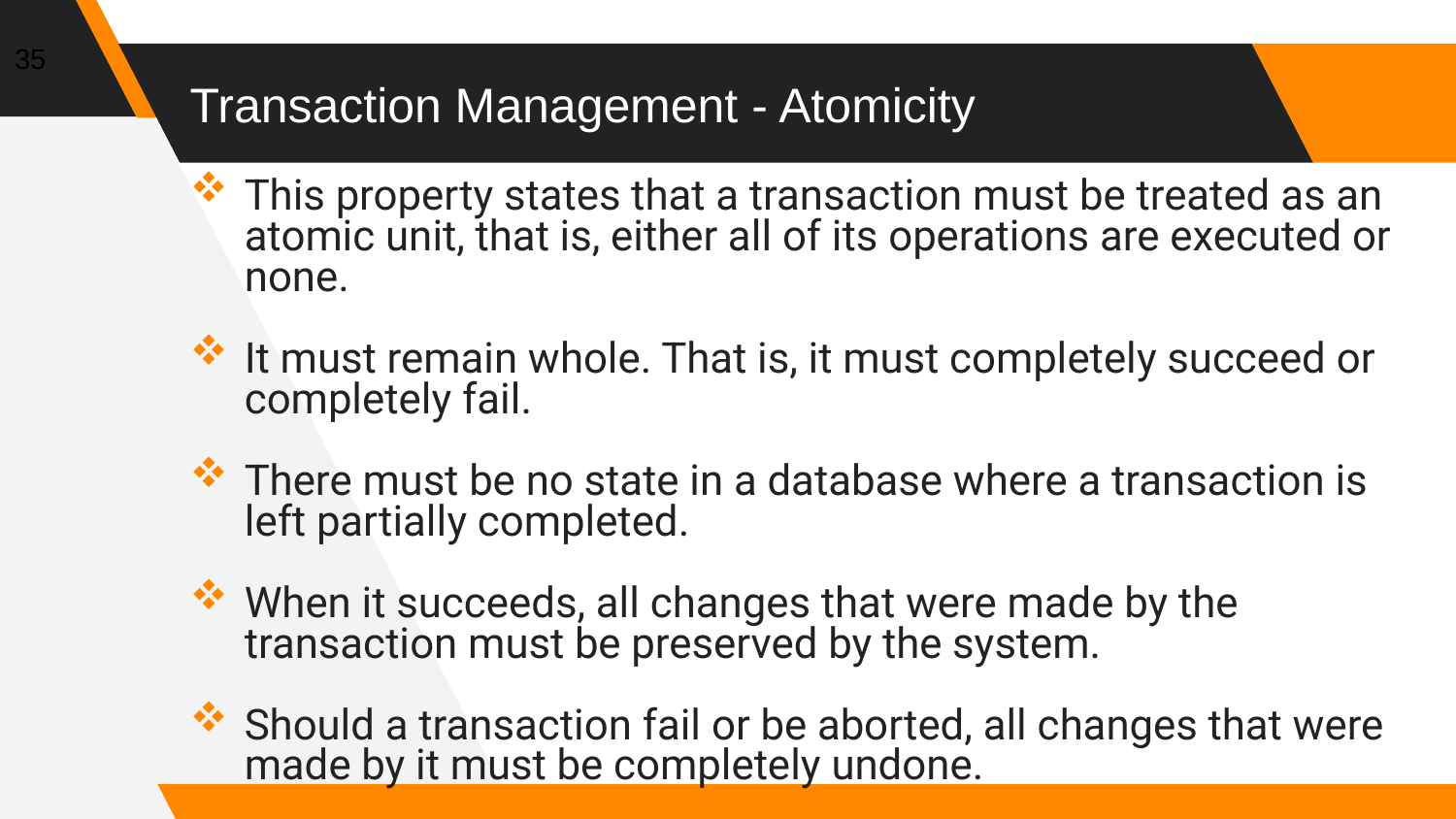

35
# Transaction Management - Atomicity
This property states that a transaction must be treated as an atomic unit, that is, either all of its operations are executed or none.

It must remain whole. That is, it must completely succeed or completely fail.

There must be no state in a database where a transaction is left partially completed.

When it succeeds, all changes that were made by the transaction must be preserved by the system.

Should a transaction fail or be aborted, all changes that were made by it must be completely undone.